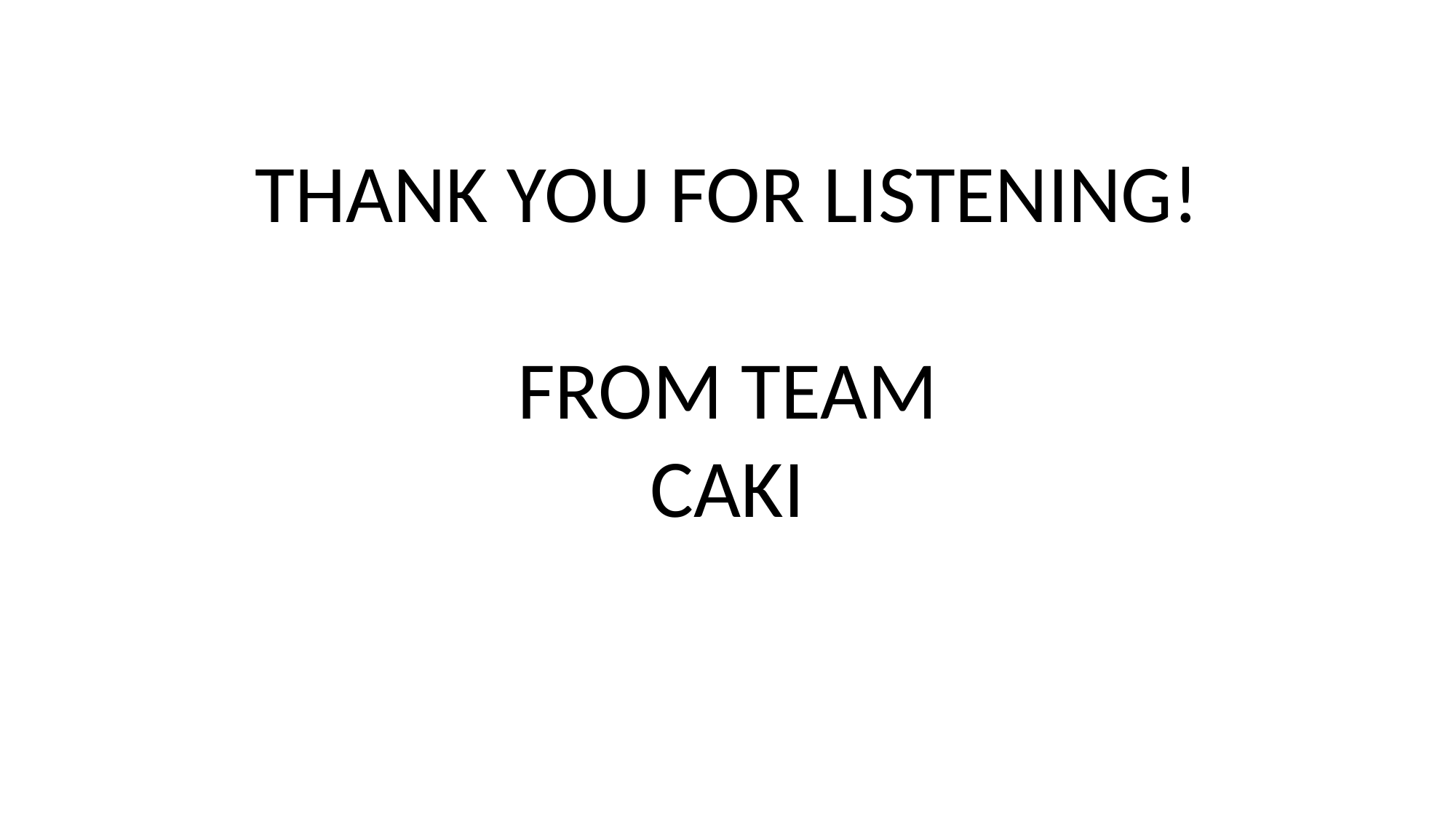

THANK YOU FOR LISTENING!

FROM TEAM
CAKI